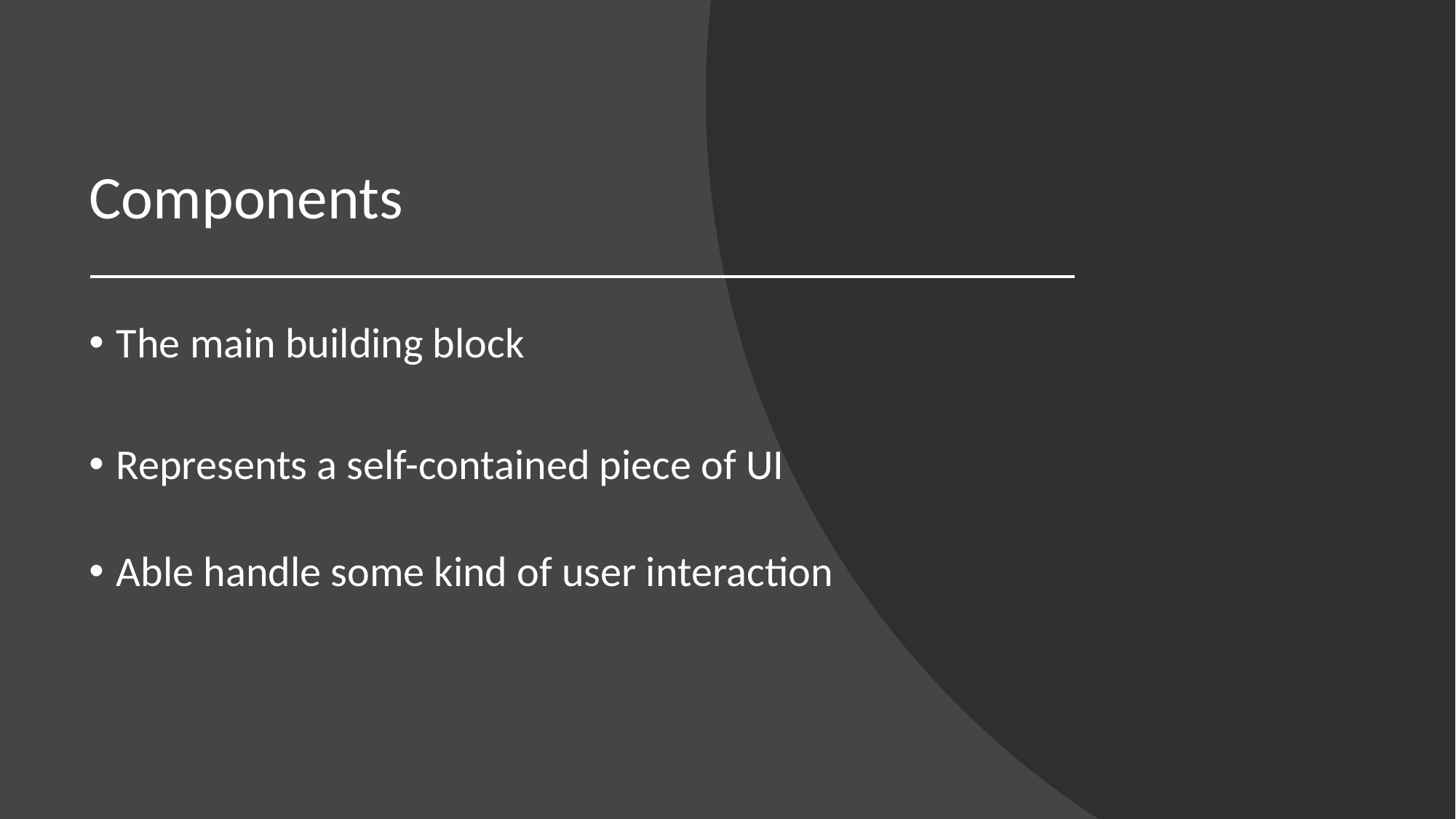

# Components
The main building block

Represents a self-contained piece of UI
Able handle some kind of user interaction